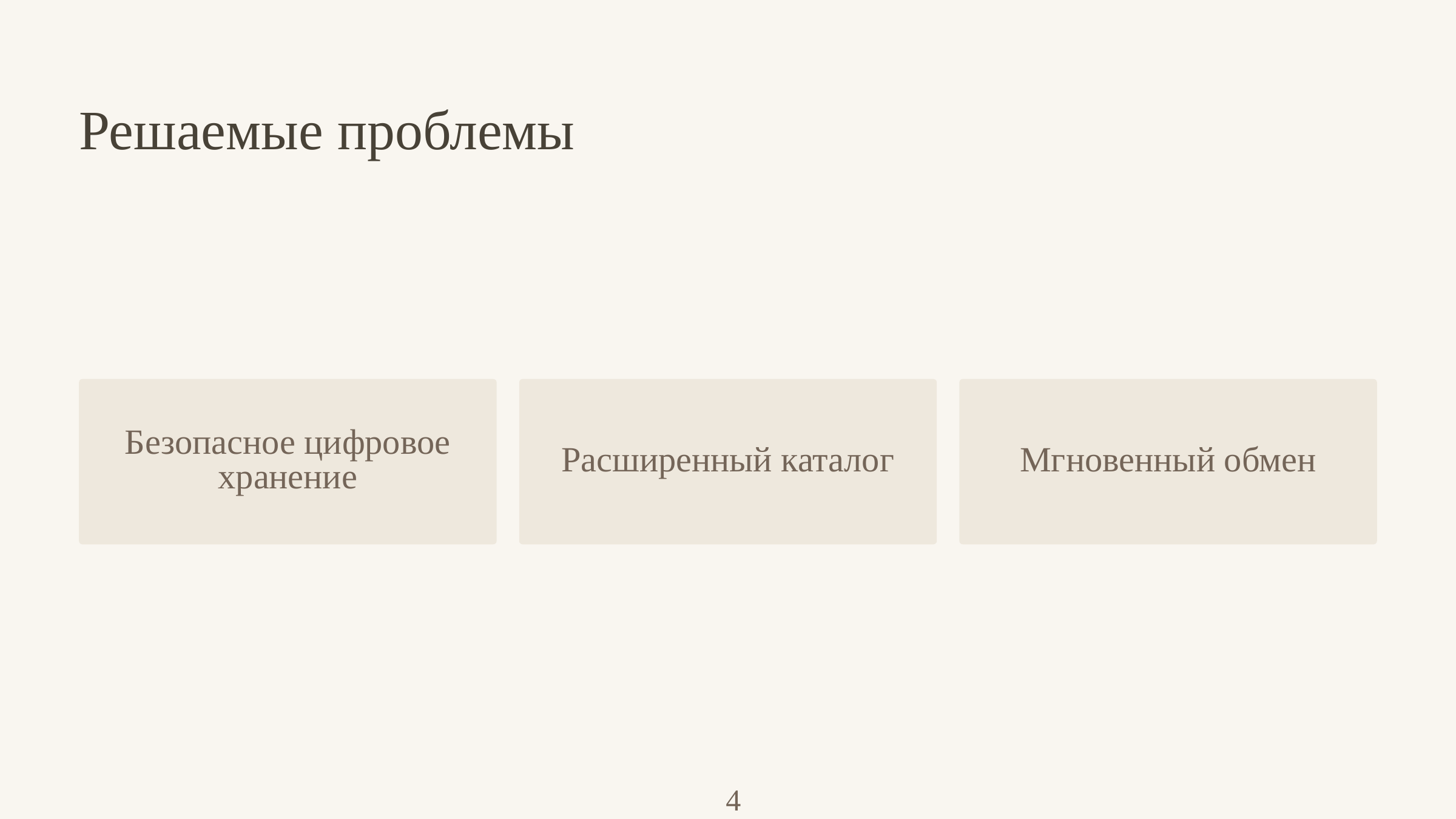

Решаемые проблемы

Безопасное цифровое хранение
Расширенный каталог
Мгновенный обмен

4